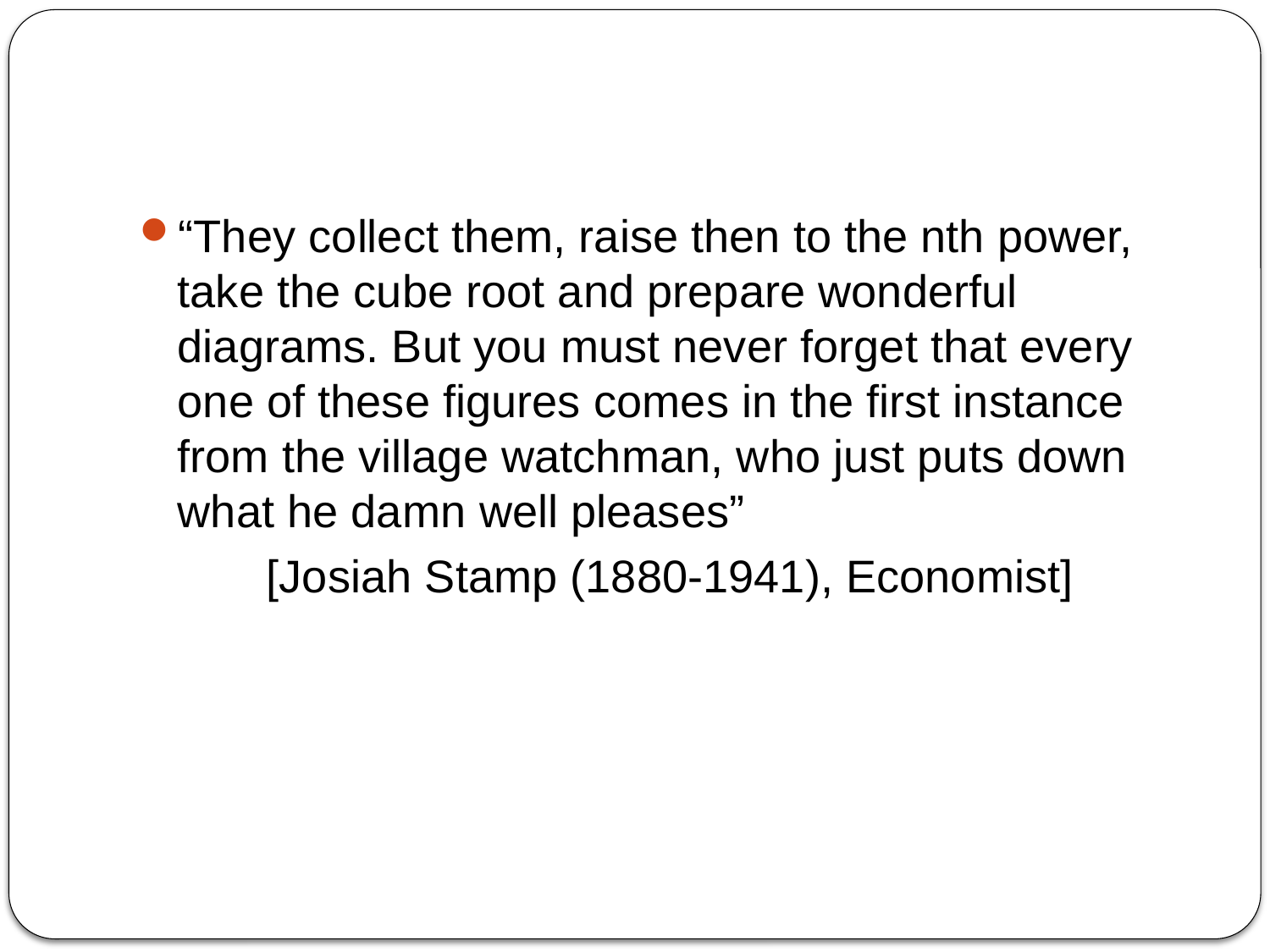

#
“They collect them, raise then to the nth power, take the cube root and prepare wonderful diagrams. But you must never forget that every one of these figures comes in the first instance from the village watchman, who just puts down what he damn well pleases”
	[Josiah Stamp (1880-1941), Economist]